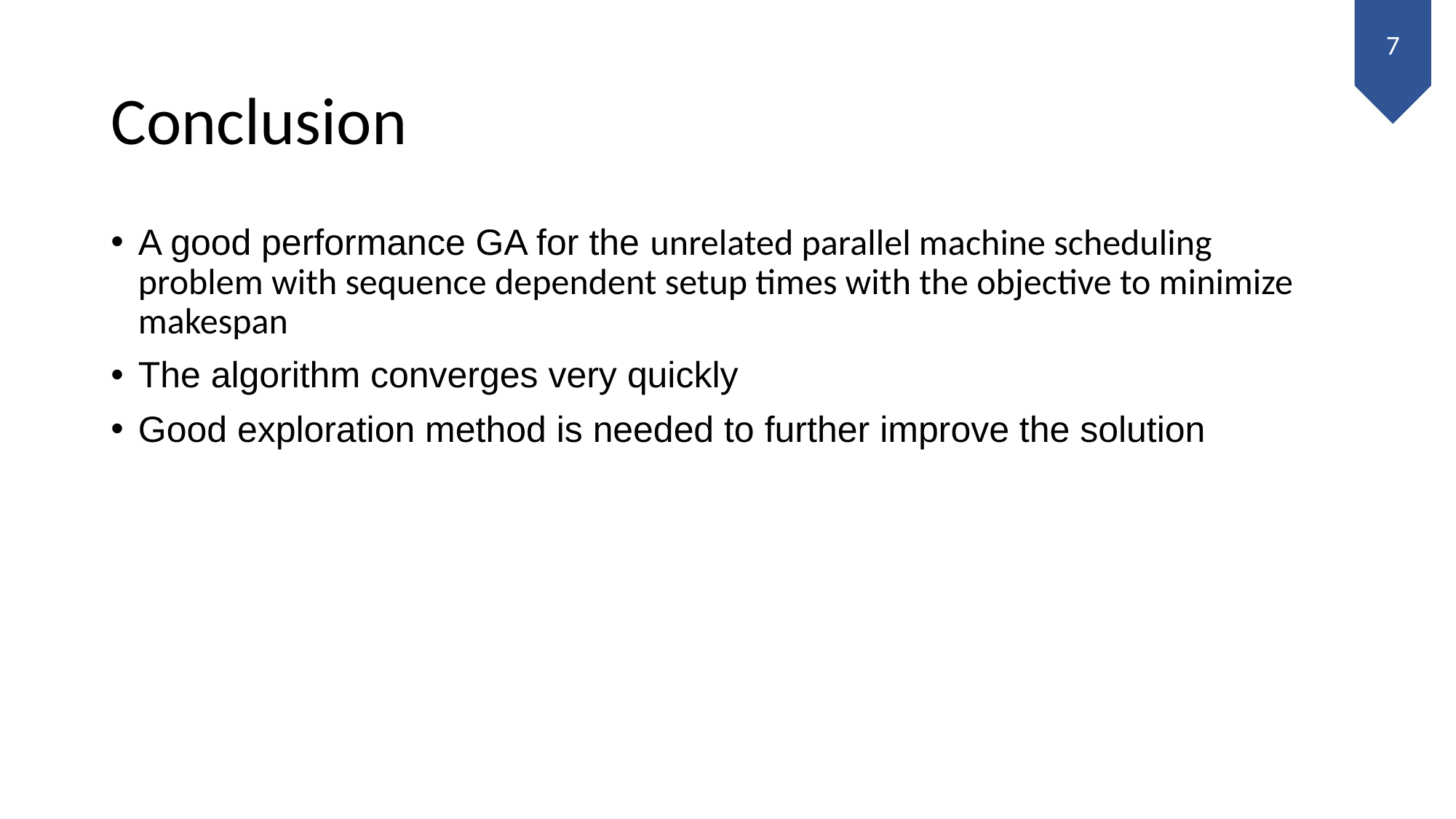

7
# Conclusion
A good performance GA for the unrelated parallel machine scheduling problem with sequence dependent setup times with the objective to minimize makespan
The algorithm converges very quickly
Good exploration method is needed to further improve the solution